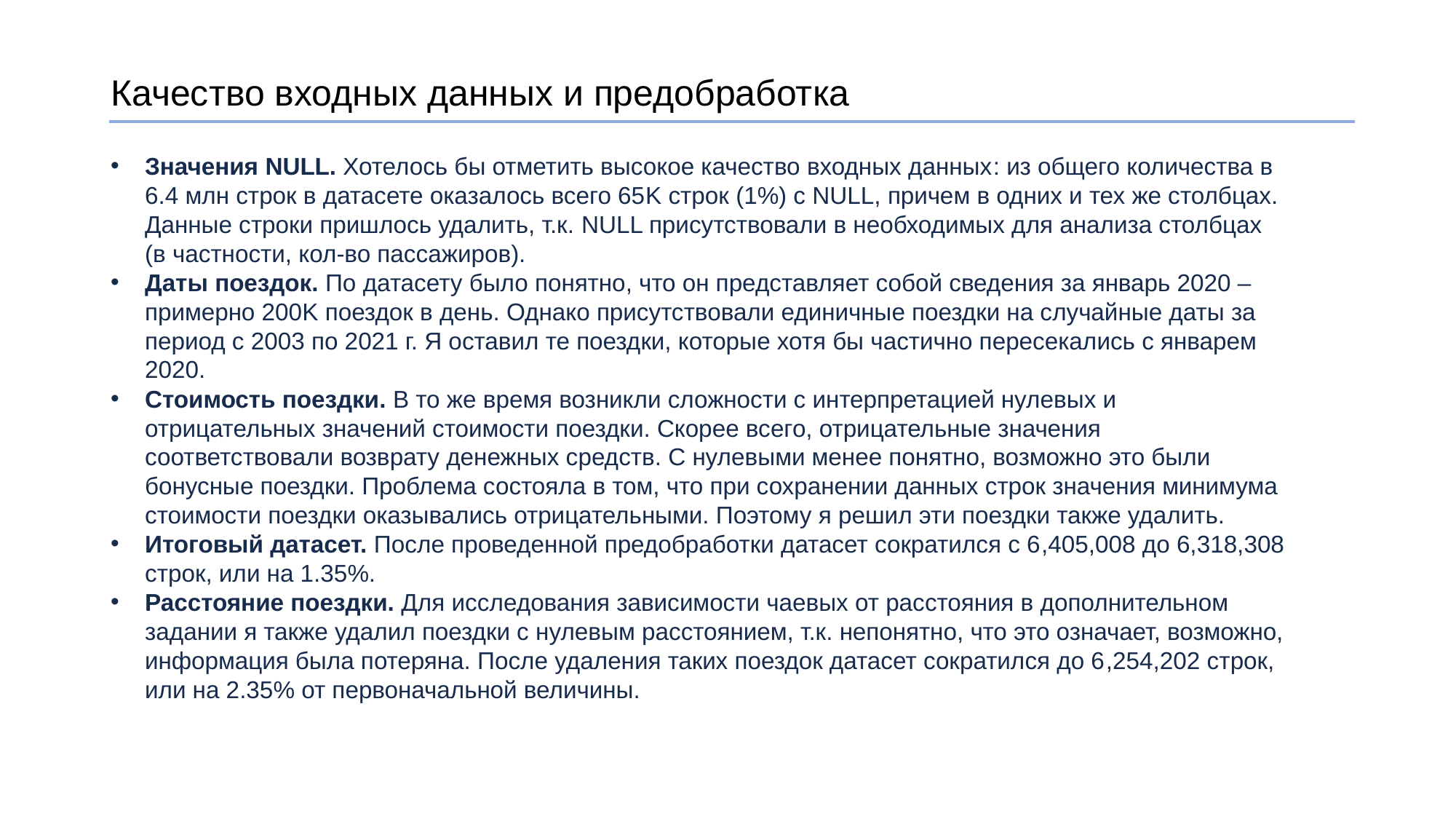

# Качество входных данных и предобработка
Значения NULL. Хотелось бы отметить высокое качество входных данных: из общего количества в 6.4 млн строк в датасете оказалось всего 65K строк (1%) с NULL, причем в одних и тех же столбцах. Данные строки пришлось удалить, т.к. NULL присутствовали в необходимых для анализа столбцах (в частности, кол-во пассажиров).
Даты поездок. По датасету было понятно, что он представляет собой сведения за январь 2020 – примерно 200K поездок в день. Однако присутствовали единичные поездки на случайные даты за период с 2003 по 2021 г. Я оставил те поездки, которые хотя бы частично пересекались с январем 2020.
Стоимость поездки. В то же время возникли сложности с интерпретацией нулевых и отрицательных значений стоимости поездки. Скорее всего, отрицательные значения соответствовали возврату денежных средств. С нулевыми менее понятно, возможно это были бонусные поездки. Проблема состояла в том, что при сохранении данных строк значения минимума стоимости поездки оказывались отрицательными. Поэтому я решил эти поездки также удалить.
Итоговый датасет. После проведенной предобработки датасет сократился с 6,405,008 до 6,318,308 строк, или на 1.35%.
Расстояние поездки. Для исследования зависимости чаевых от расстояния в дополнительном задании я также удалил поездки с нулевым расстоянием, т.к. непонятно, что это означает, возможно, информация была потеряна. После удаления таких поездок датасет сократился до 6,254,202 строк, или на 2.35% от первоначальной величины.